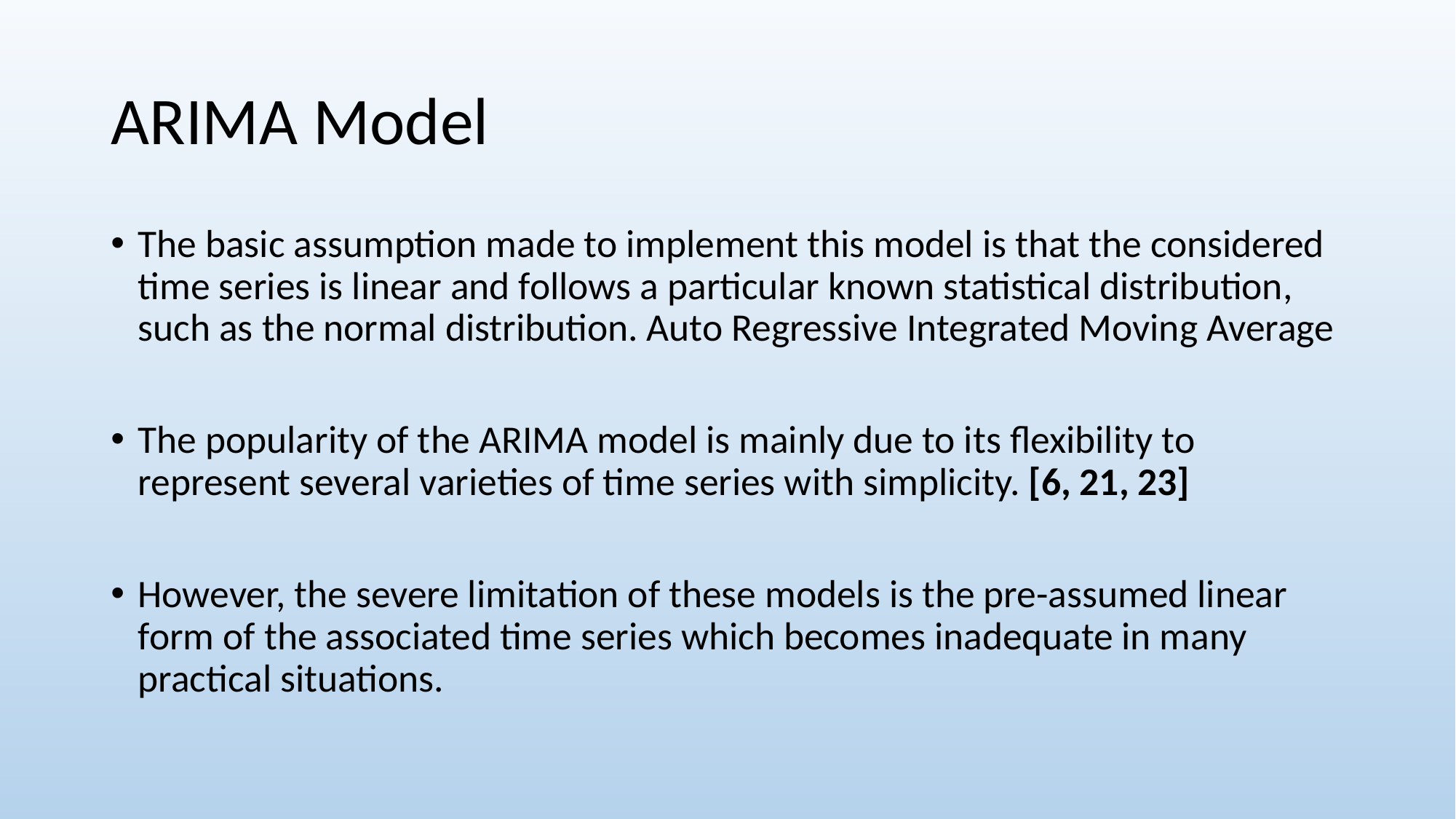

# ARIMA Model
The basic assumption made to implement this model is that the considered time series is linear and follows a particular known statistical distribution, such as the normal distribution. Auto Regressive Integrated Moving Average

The popularity of the ARIMA model is mainly due to its flexibility to represent several varieties of time series with simplicity. [6, 21, 23]

However, the severe limitation of these models is the pre-assumed linear form of the associated time series which becomes inadequate in many practical situations.